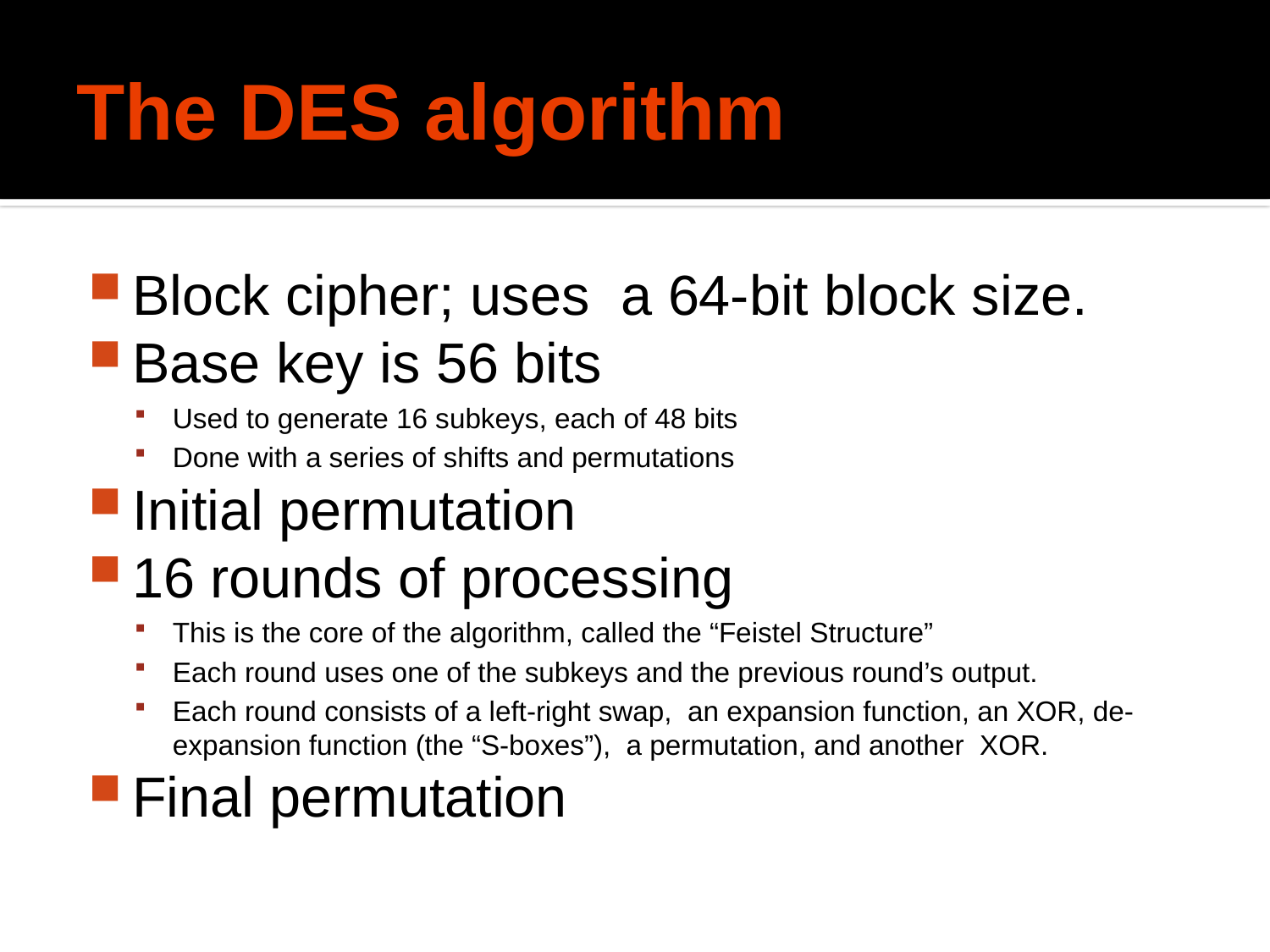

# The DES algorithm
Block cipher; uses  a 64-bit block size.
Base key is 56 bits
Used to generate 16 subkeys, each of 48 bits
Done with a series of shifts and permutations
Initial permutation
16 rounds of processing
This is the core of the algorithm, called the “Feistel Structure”
Each round uses one of the subkeys and the previous round’s output.
Each round consists of a left-right swap,  an expansion function, an XOR, de-expansion function (the “S-boxes”),  a permutation, and another  XOR.
Final permutation